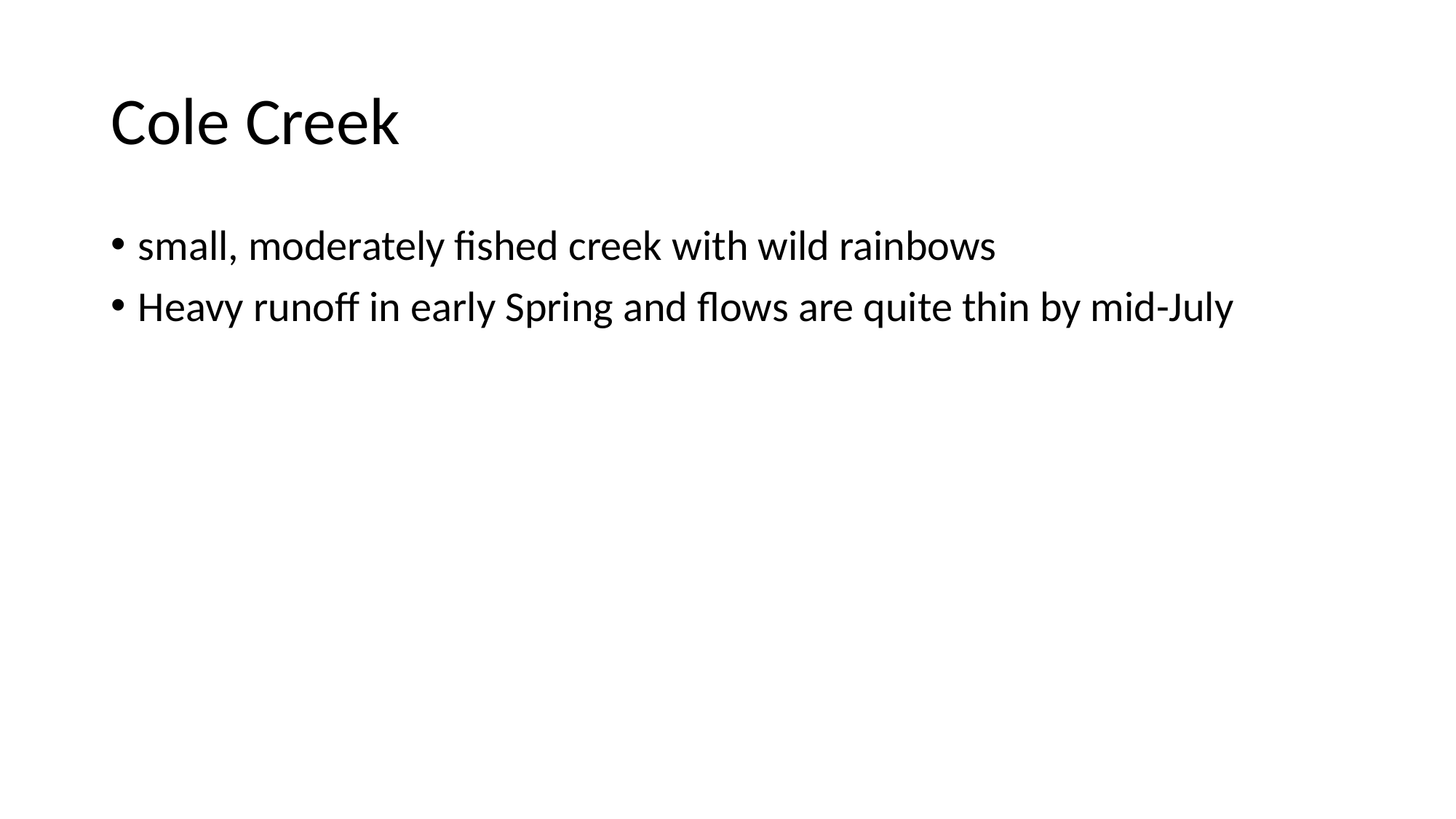

# Cole Creek
small, moderately fished creek with wild rainbows
Heavy runoff in early Spring and flows are quite thin by mid-July